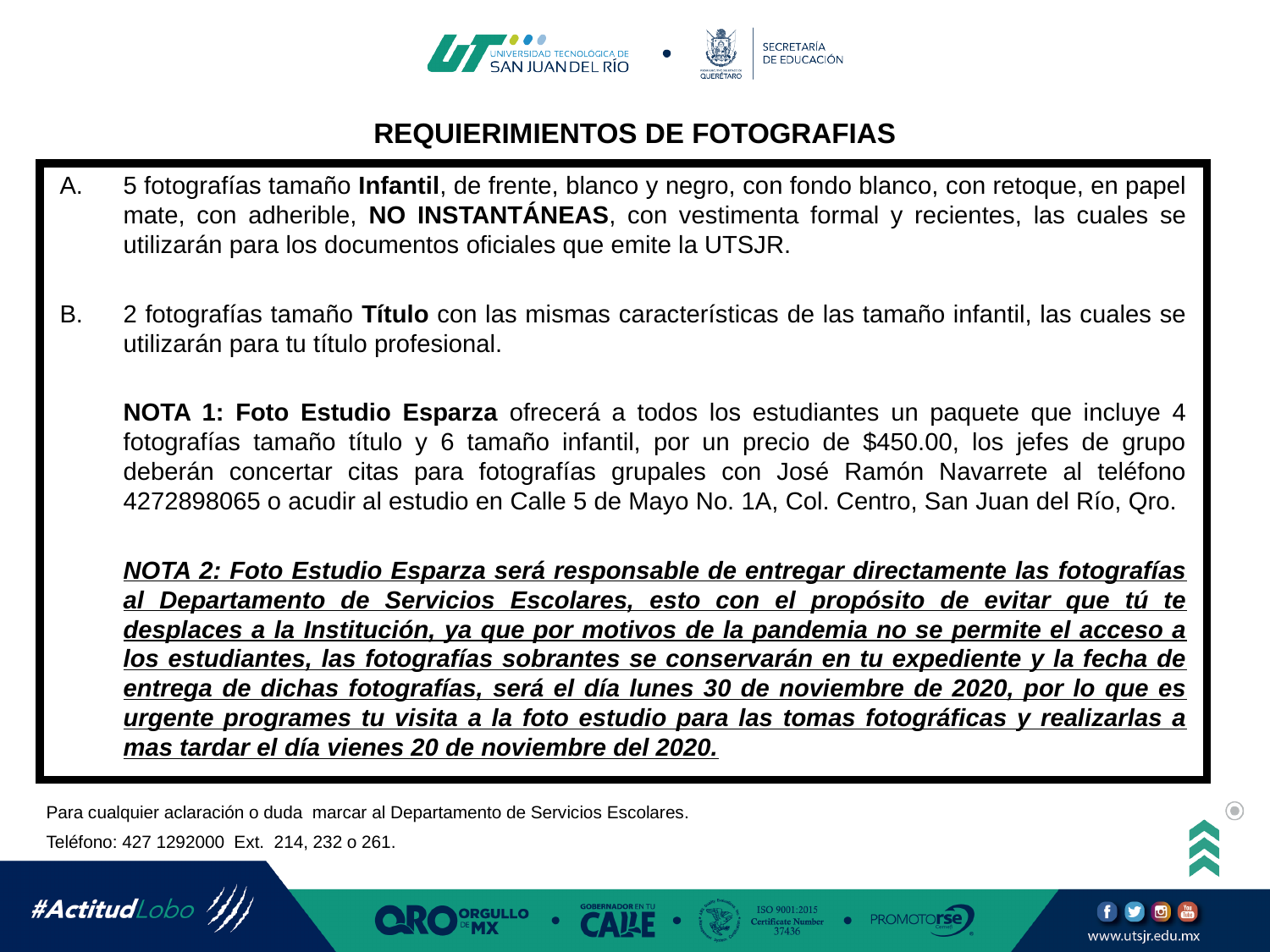

# REQUIERIMIENTOS DE FOTOGRAFIAS
5 fotografías tamaño Infantil, de frente, blanco y negro, con fondo blanco, con retoque, en papel mate, con adherible, NO INSTANTÁNEAS, con vestimenta formal y recientes, las cuales se utilizarán para los documentos oficiales que emite la UTSJR.

2 fotografías tamaño Título con las mismas características de las tamaño infantil, las cuales se utilizarán para tu título profesional.

	NOTA 1: Foto Estudio Esparza ofrecerá a todos los estudiantes un paquete que incluye 4 fotografías tamaño título y 6 tamaño infantil, por un precio de $450.00, los jefes de grupo deberán concertar citas para fotografías grupales con José Ramón Navarrete al teléfono 4272898065 o acudir al estudio en Calle 5 de Mayo No. 1A, Col. Centro, San Juan del Río, Qro.

	NOTA 2: Foto Estudio Esparza será responsable de entregar directamente las fotografías al Departamento de Servicios Escolares, esto con el propósito de evitar que tú te desplaces a la Institución, ya que por motivos de la pandemia no se permite el acceso a los estudiantes, las fotografías sobrantes se conservarán en tu expediente y la fecha de entrega de dichas fotografías, será el día lunes 30 de noviembre de 2020, por lo que es urgente programes tu visita a la foto estudio para las tomas fotográficas y realizarlas a mas tardar el día vienes 20 de noviembre del 2020.

Para cualquier aclaración o duda  marcar al Departamento de Servicios Escolares.
Teléfono: 427 1292000  Ext.  214, 232 o 261.